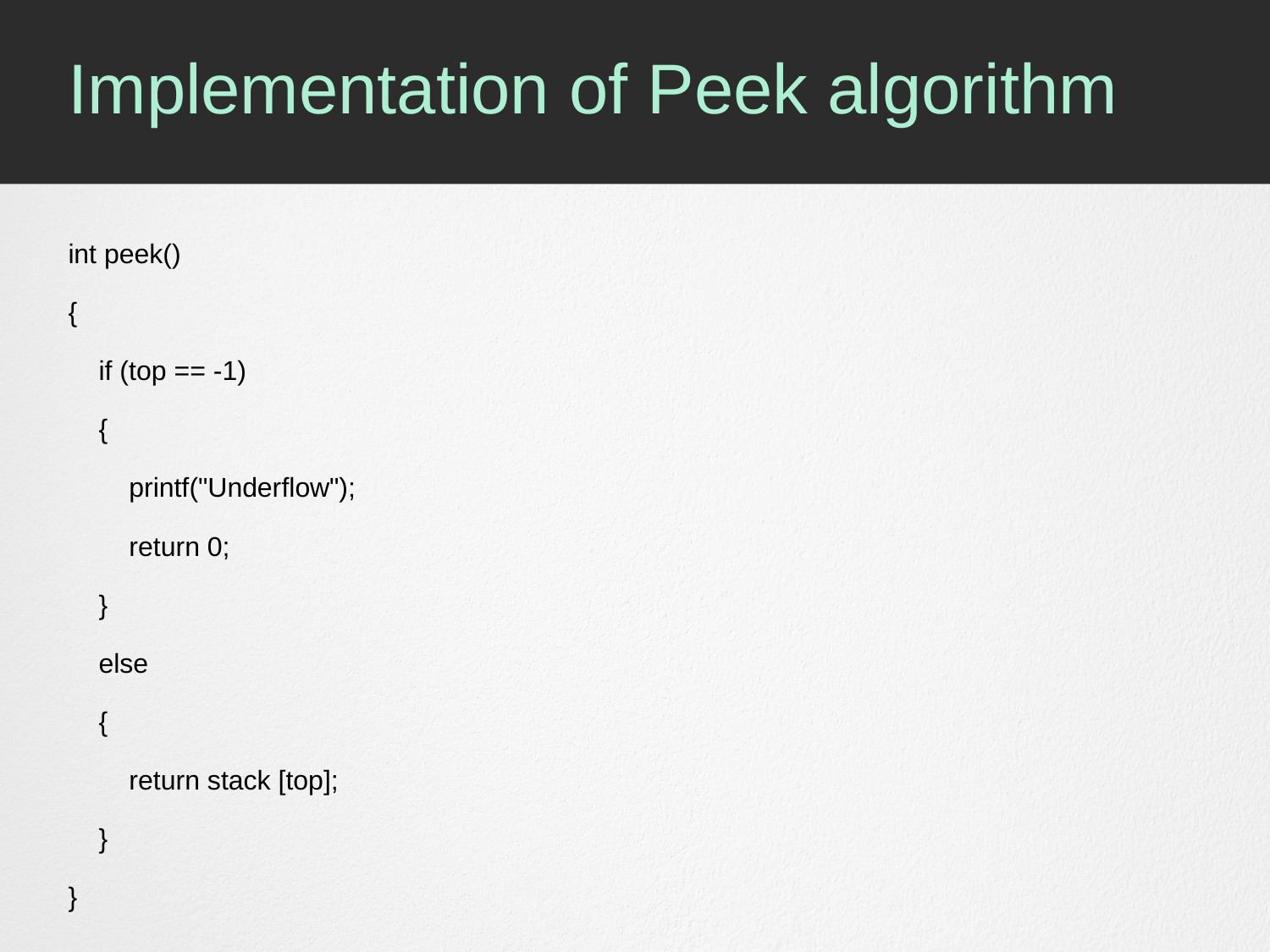

# Implementation of Peek algorithm
int peek()
{
    if (top == -1)
    {
        printf("Underflow");
        return 0;
    }
    else
    {
        return stack [top];
    }
}